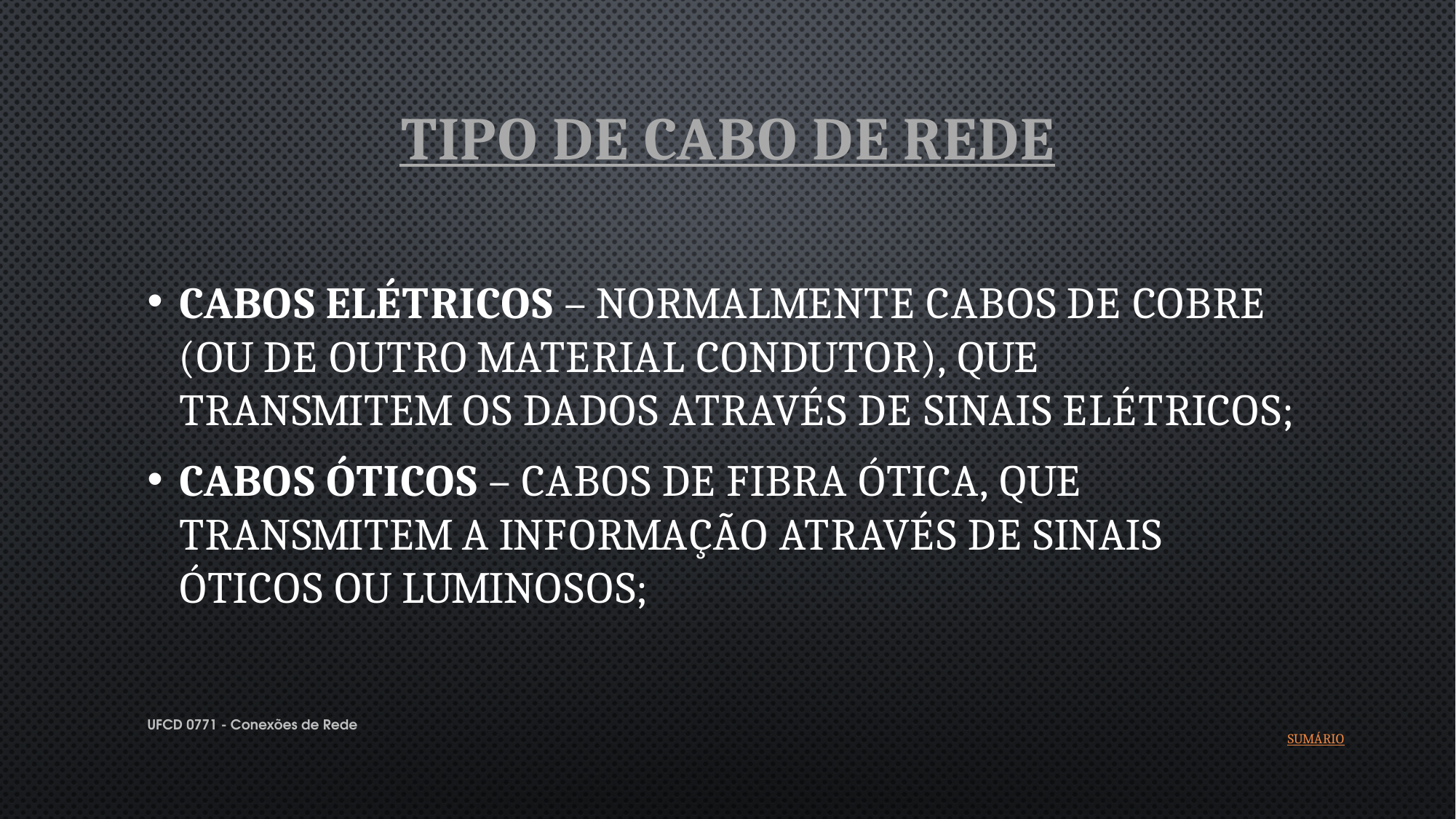

# Tipo de cabo de rede
Cabos elétricos – normalmente cabos de cobre (ou de outro material condutor), que transmitem os dados através de sinais elétricos;
Cabos óticos – cabos de fibra ótica, que transmitem a informação através de sinais óticos ou luminosos;
UFCD 0771 - Conexões de Rede
SUMÁRIO